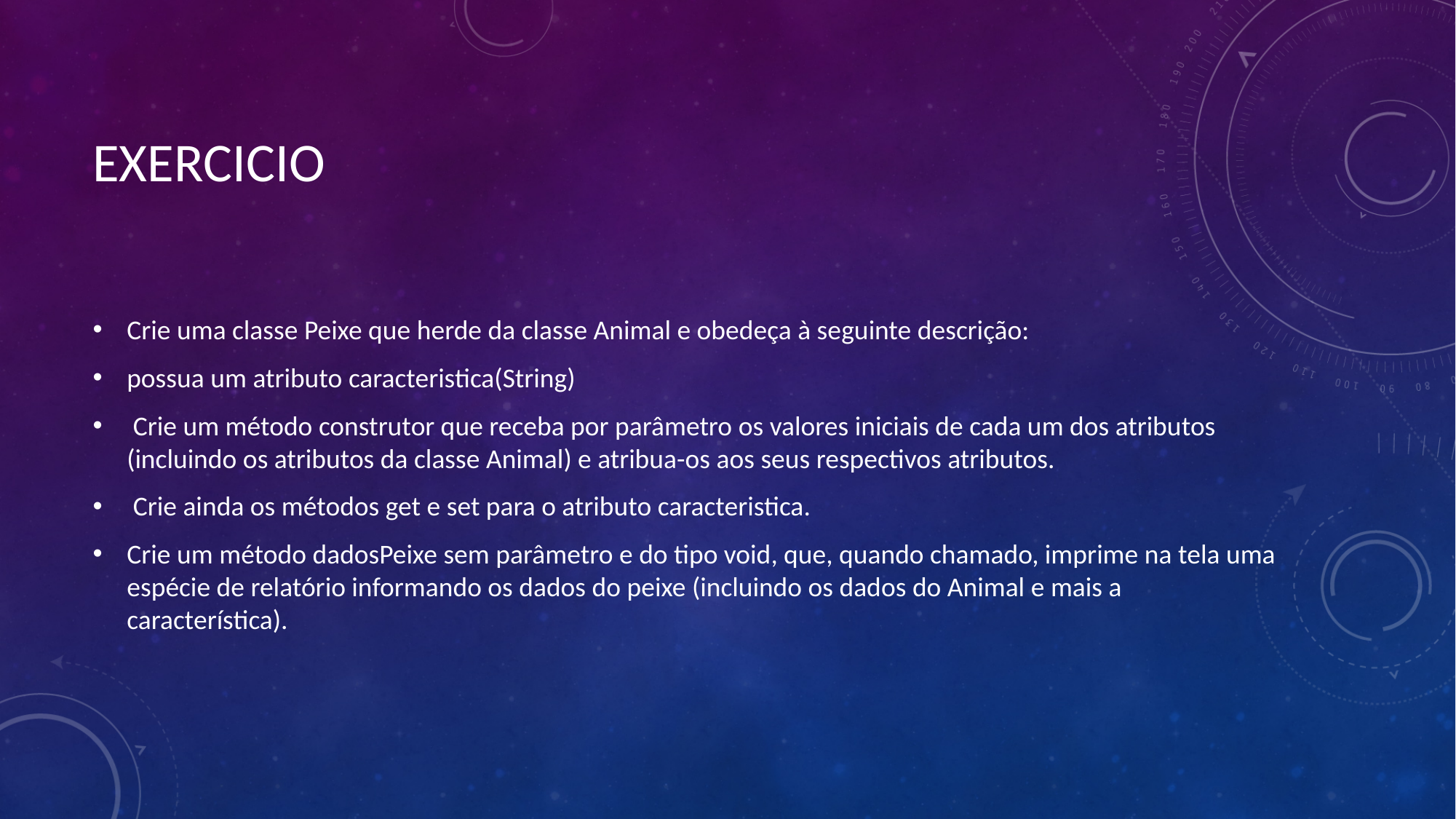

# Exercicio
Crie uma classe Peixe que herde da classe Animal e obedeça à seguinte descrição:
possua um atributo caracteristica(String)
 Crie um método construtor que receba por parâmetro os valores iniciais de cada um dos atributos (incluindo os atributos da classe Animal) e atribua-os aos seus respectivos atributos.
 Crie ainda os métodos get e set para o atributo caracteristica.
Crie um método dadosPeixe sem parâmetro e do tipo void, que, quando chamado, imprime na tela uma espécie de relatório informando os dados do peixe (incluindo os dados do Animal e mais a característica).